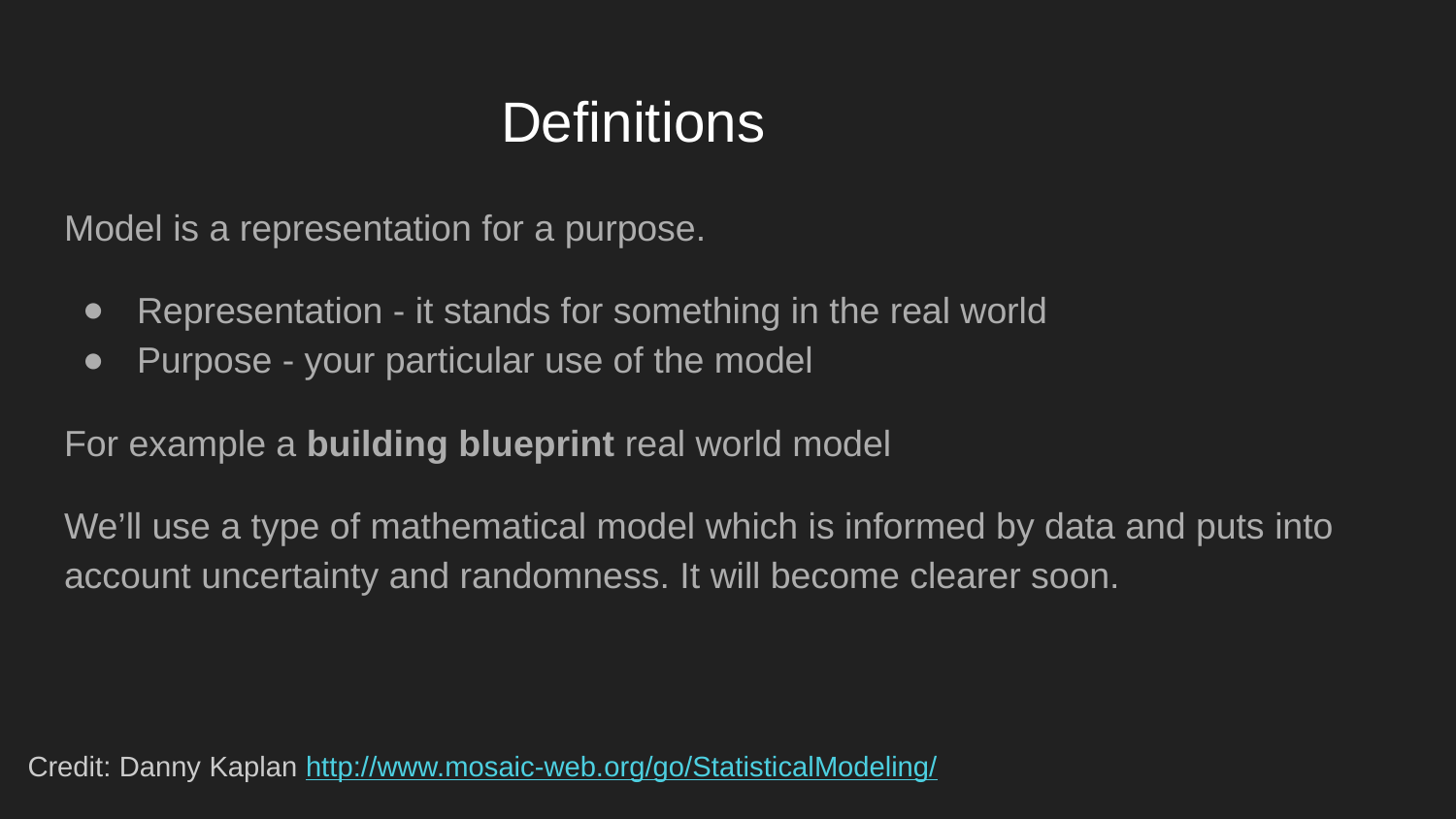

# Definitions
Model is a representation for a purpose.
Representation - it stands for something in the real world
Purpose - your particular use of the model
For example a building blueprint real world model
We’ll use a type of mathematical model which is informed by data and puts into account uncertainty and randomness. It will become clearer soon.
Credit: Danny Kaplan http://www.mosaic-web.org/go/StatisticalModeling/